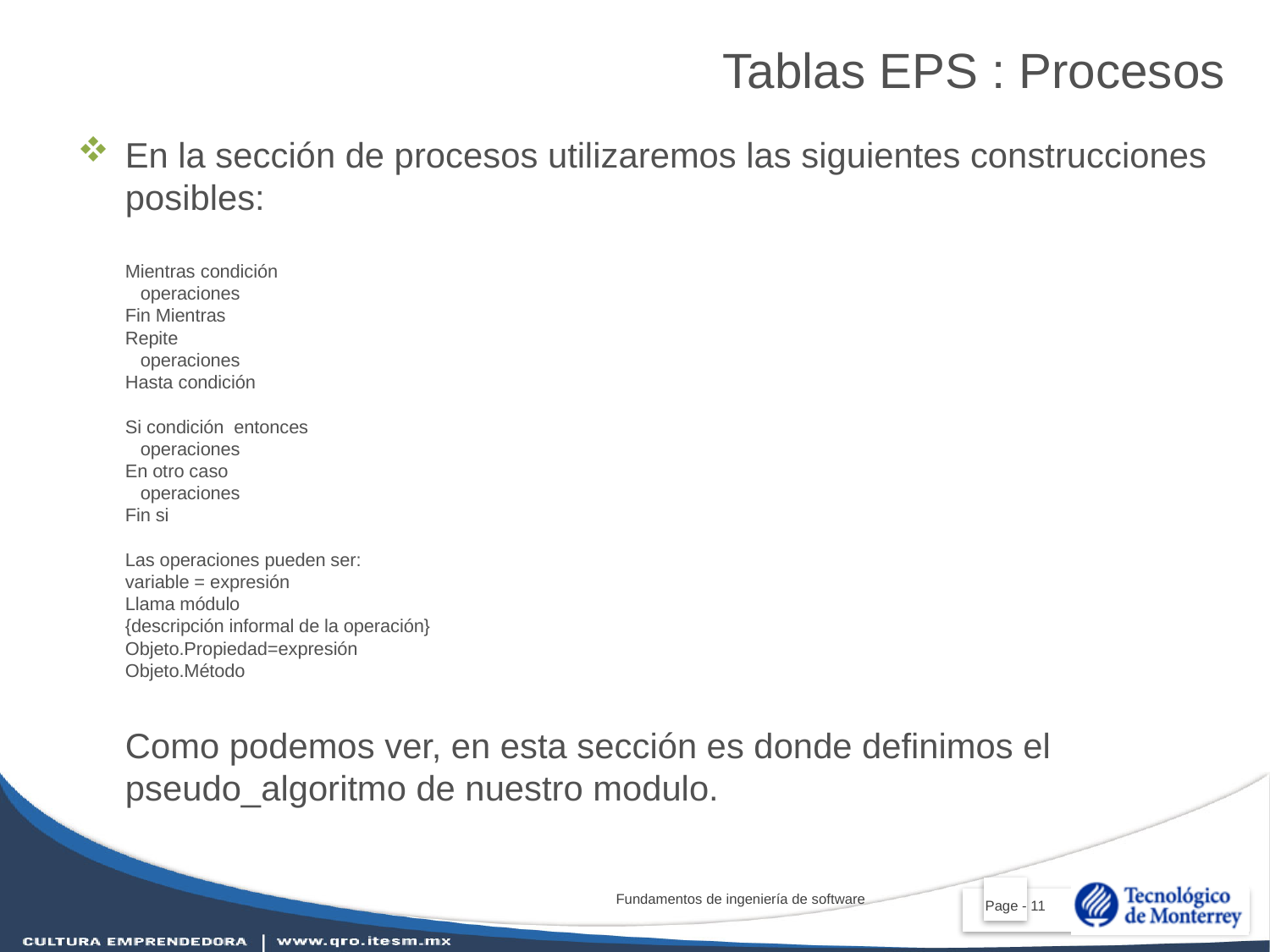

Tablas EPS : Procesos
En la sección de procesos utilizaremos las siguientes construcciones posibles:
Mientras condición
   operaciones
Fin Mientras
Repite
   operaciones
Hasta condición
Si condición  entonces
   operaciones
En otro caso
   operaciones
Fin si
Las operaciones pueden ser:
variable = expresión
Llama módulo
{descripción informal de la operación}
Objeto.Propiedad=expresión
Objeto.Método
Como podemos ver, en esta sección es donde definimos el pseudo_algoritmo de nuestro modulo.